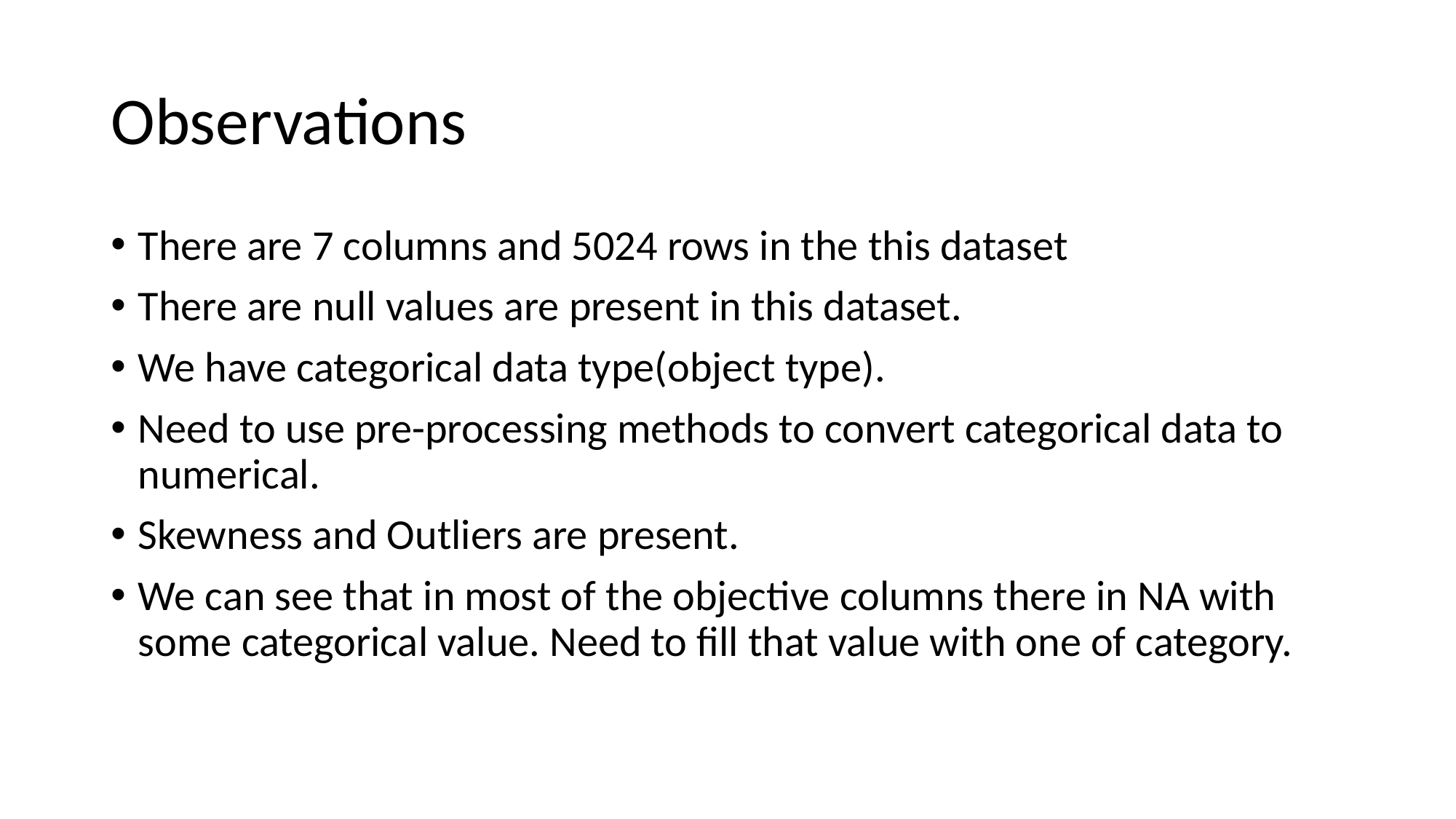

# Observations
There are 7 columns and 5024 rows in the this dataset
There are null values are present in this dataset.
We have categorical data type(object type).
Need to use pre-processing methods to convert categorical data to numerical.
Skewness and Outliers are present.
We can see that in most of the objective columns there in NA with some categorical value. Need to fill that value with one of category.